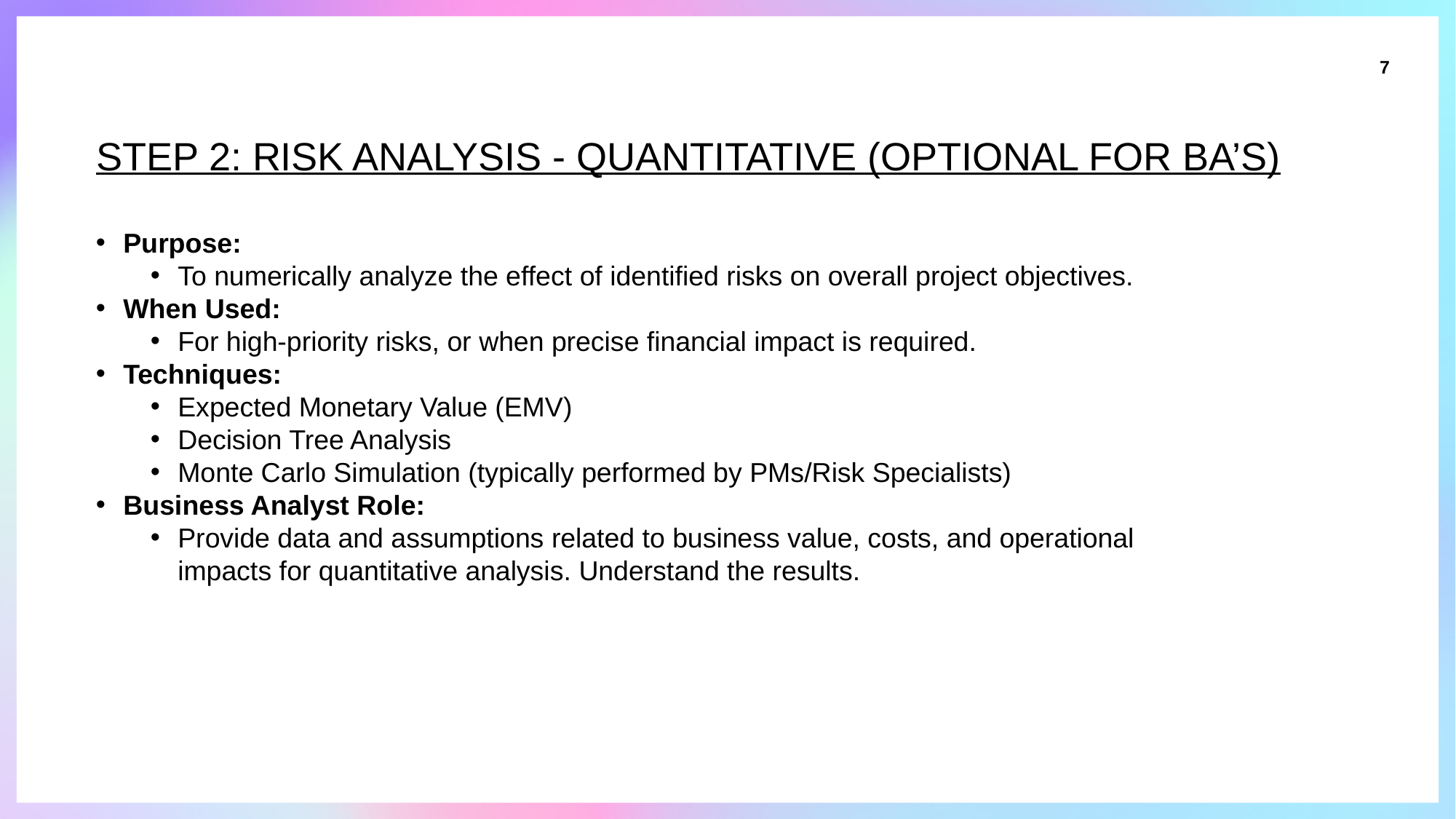

7
# Step 2: Risk Analysis - Quantitative (Optional for BA’s)
Purpose:
To numerically analyze the effect of identified risks on overall project objectives.
When Used:
For high-priority risks, or when precise financial impact is required.
Techniques:
Expected Monetary Value (EMV)
Decision Tree Analysis
Monte Carlo Simulation (typically performed by PMs/Risk Specialists)
Business Analyst Role:
Provide data and assumptions related to business value, costs, and operational impacts for quantitative analysis. Understand the results.